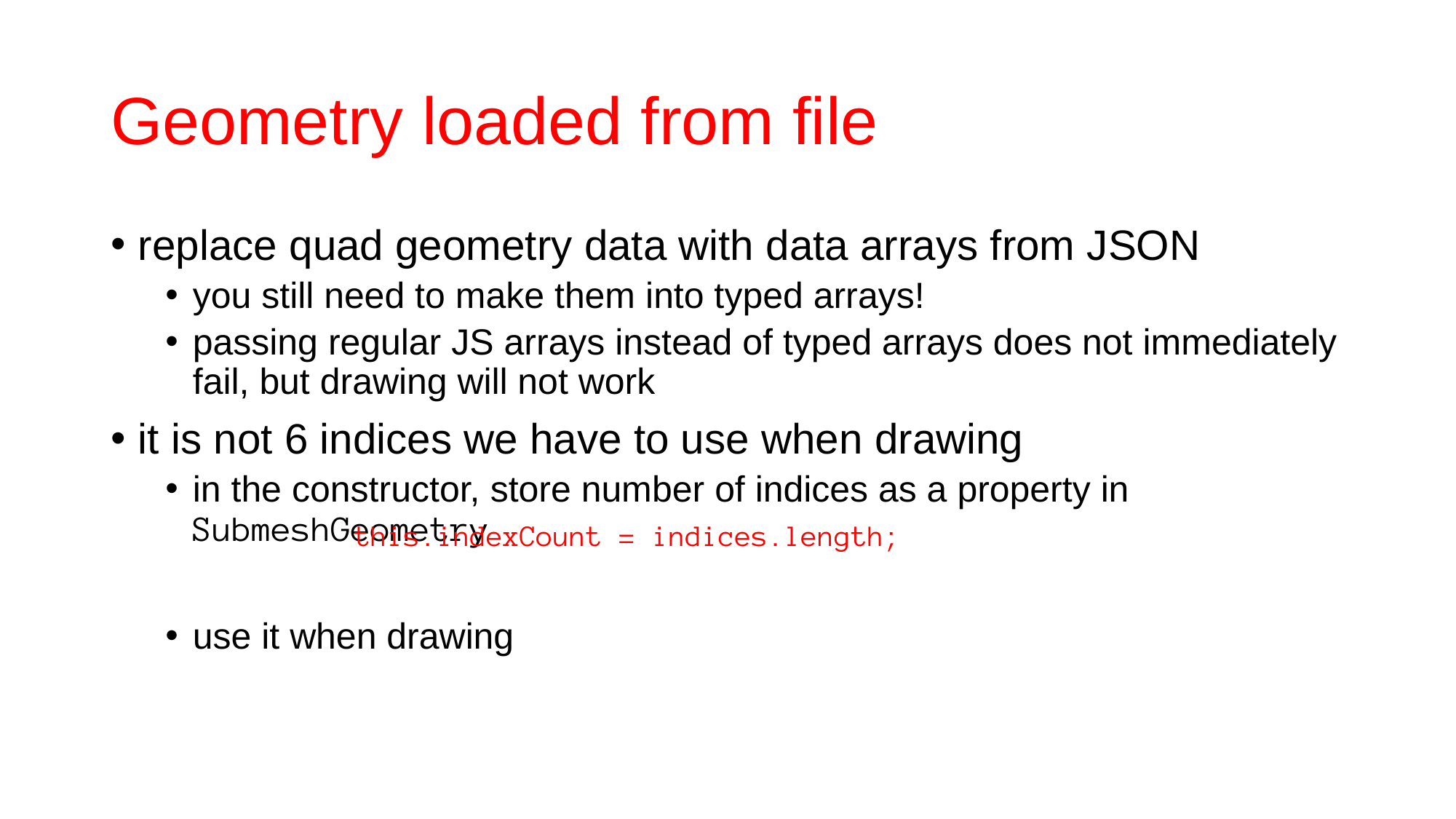

# Geometry loaded from file
replace quad geometry data with data arrays from JSON
you still need to make them into typed arrays!
passing regular JS arrays instead of typed arrays does not immediately fail, but drawing will not work
it is not 6 indices we have to use when drawing
in the constructor, store number of indices as a property in SubmeshGeometry

use it when drawing

this.indexCount = indices.length;